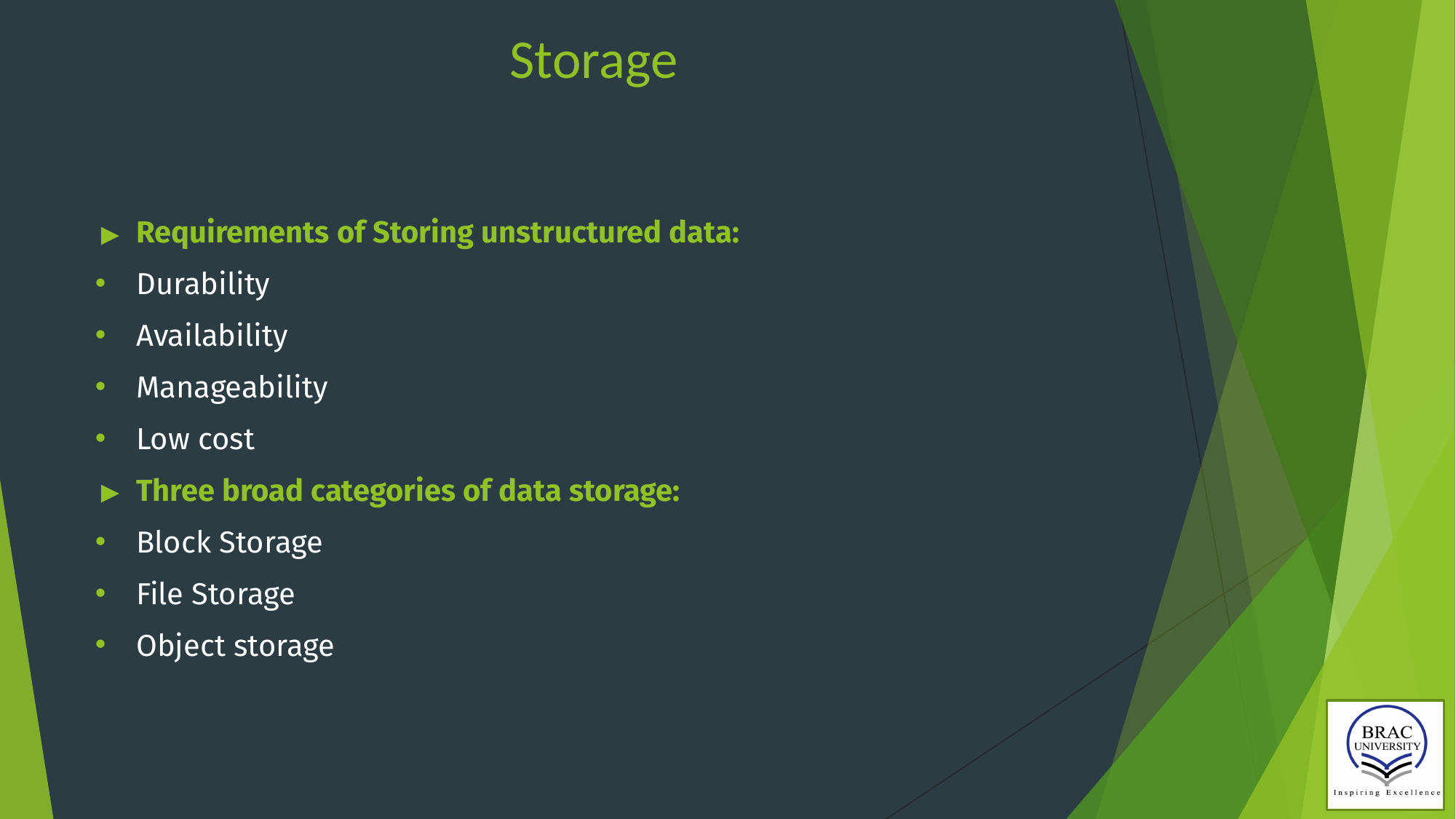

# Storage
Requirements of Storing unstructured data:
Durability
Availability
Manageability
Low cost
Three broad categories of data storage:
Block Storage
File Storage
Object storage